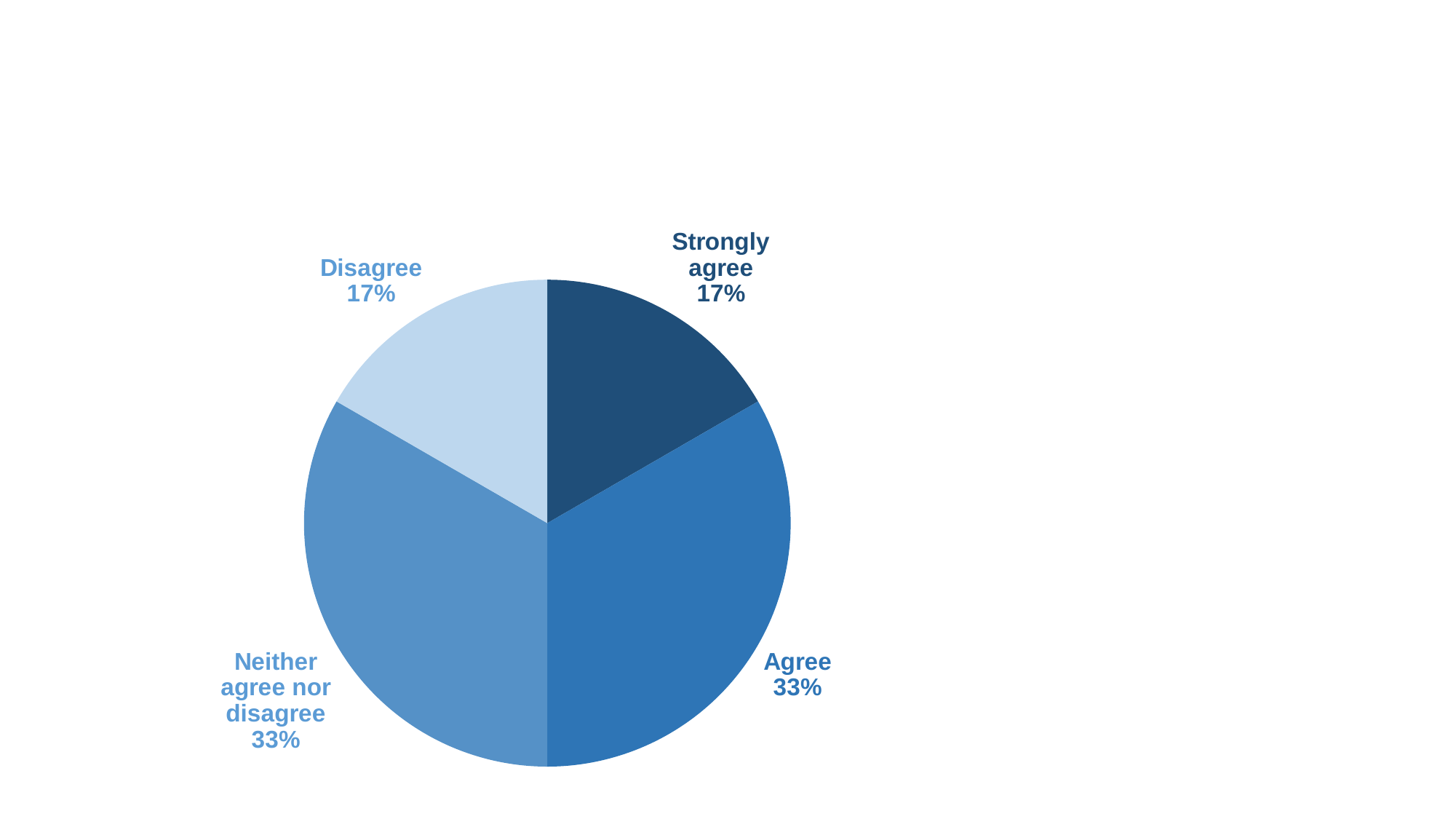

#

### Chart

| Category |  |
|---|---|
| Strongly agree | 1.0 |
| Agree | 2.0 |
| Neither agree nor disagree | 2.0 |
| Disagree | 1.0 |